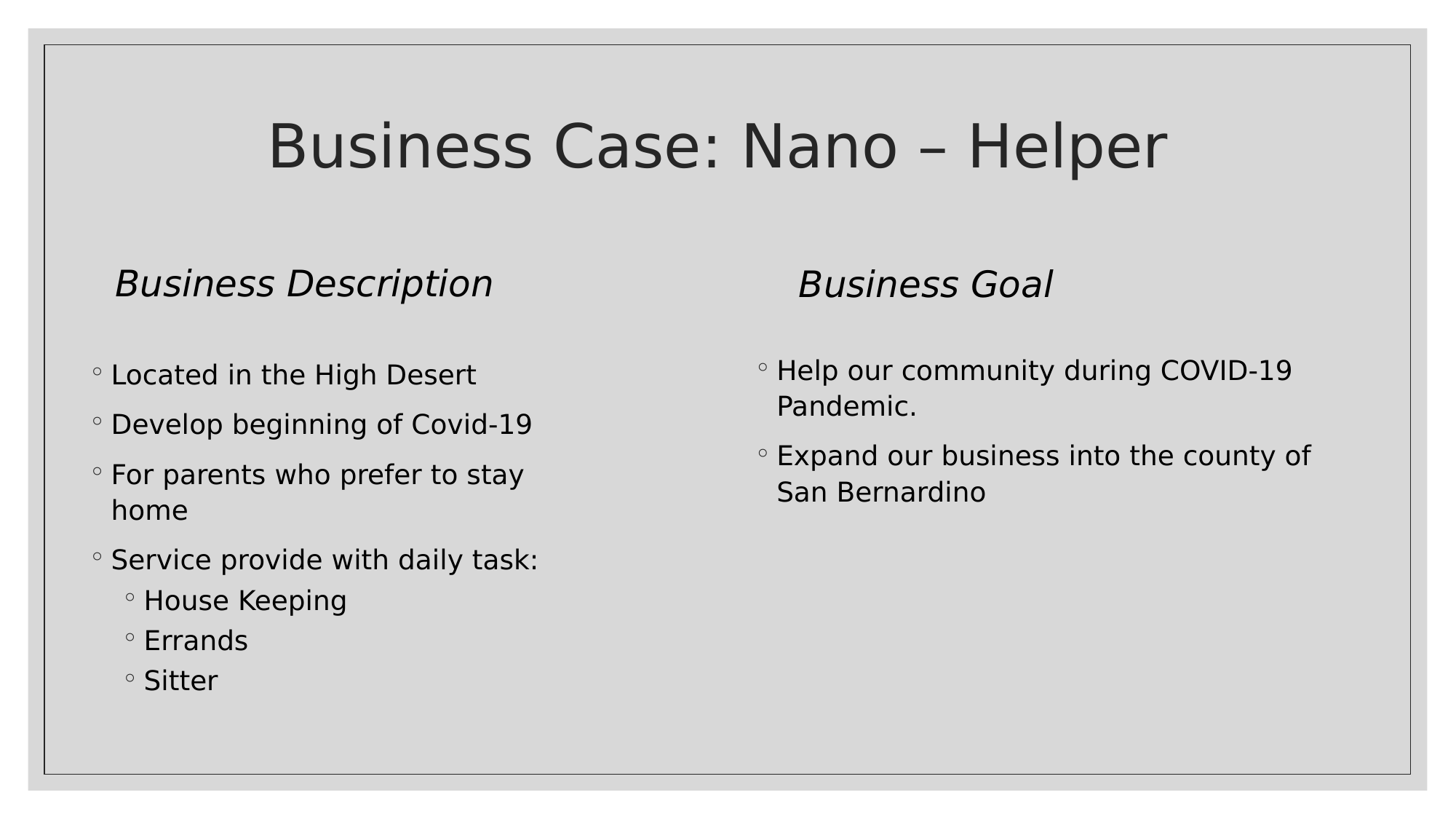

# Business Case: Nano – Helper
Business Description
Business Goal
Help our community during COVID-19 Pandemic.
Expand our business into the county of San Bernardino

Located in the High Desert
Develop beginning of Covid-19
For parents who prefer to stay home
Service provide with daily task:
House Keeping
Errands
Sitter